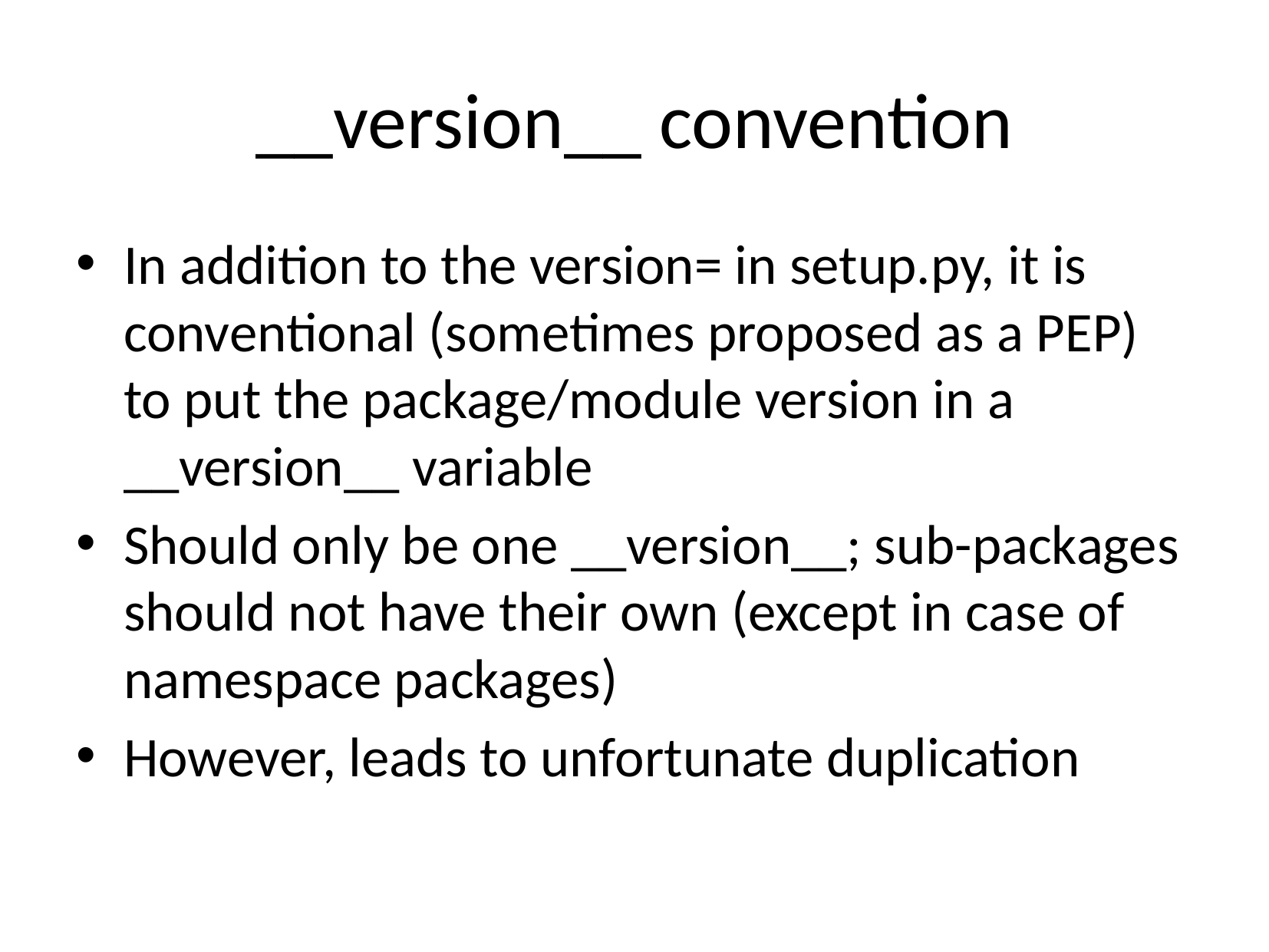

# __version__ convention
In addition to the version= in setup.py, it is conventional (sometimes proposed as a PEP) to put the package/module version in a __version__ variable
Should only be one __version__; sub-packages should not have their own (except in case of namespace packages)
However, leads to unfortunate duplication